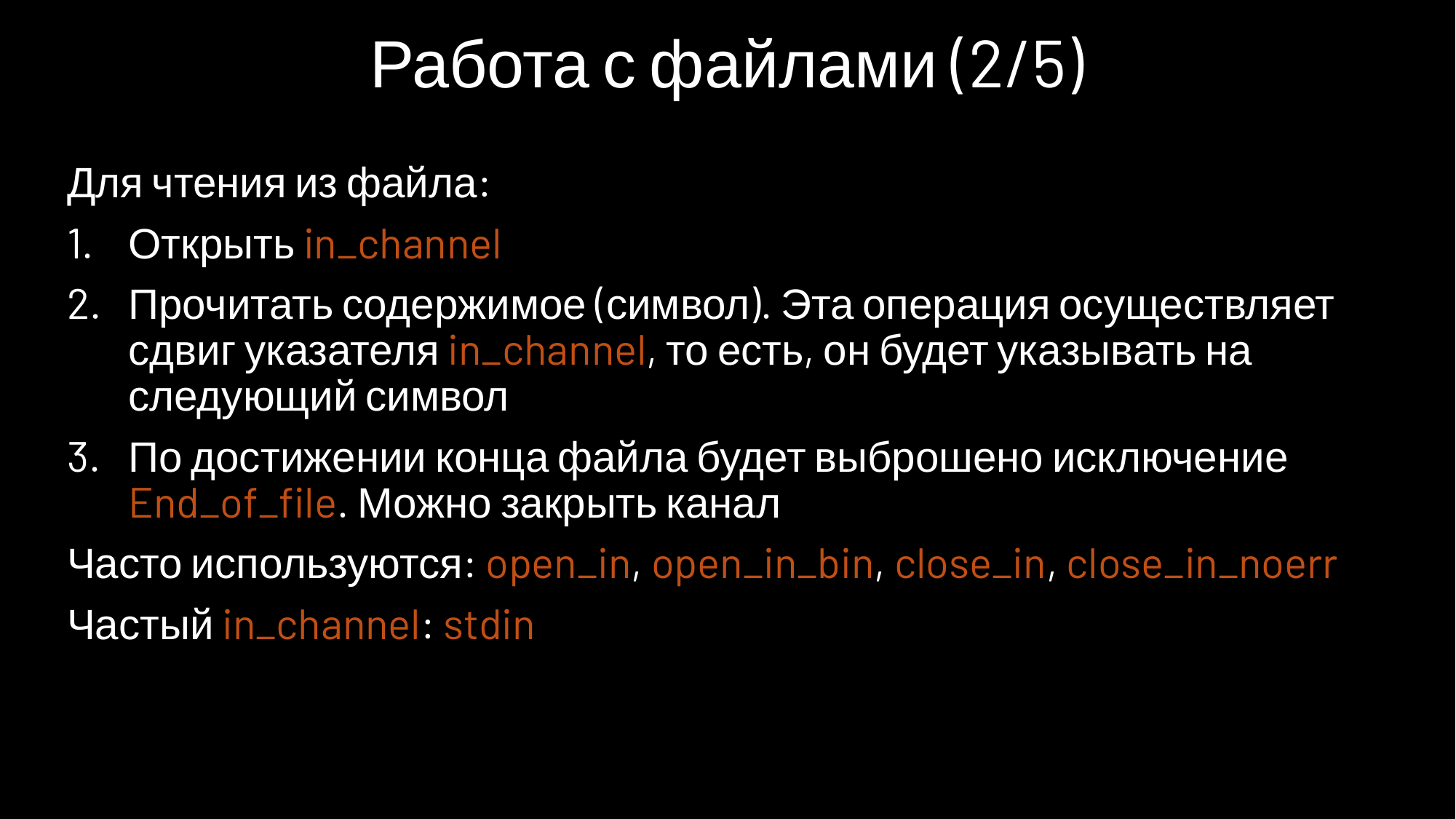

# Работа с файлами (2/5)
Для чтения из файла:
Открыть in_channel
Прочитать содержимое (символ). Эта операция осуществляет сдвиг указателя in_channel, то есть, он будет указывать на следующий символ
По достижении конца файла будет выброшено исключение End_of_file. Можно закрыть канал
Часто используются: open_in, open_in_bin, close_in, close_in_noerr
Частый in_channel: stdin